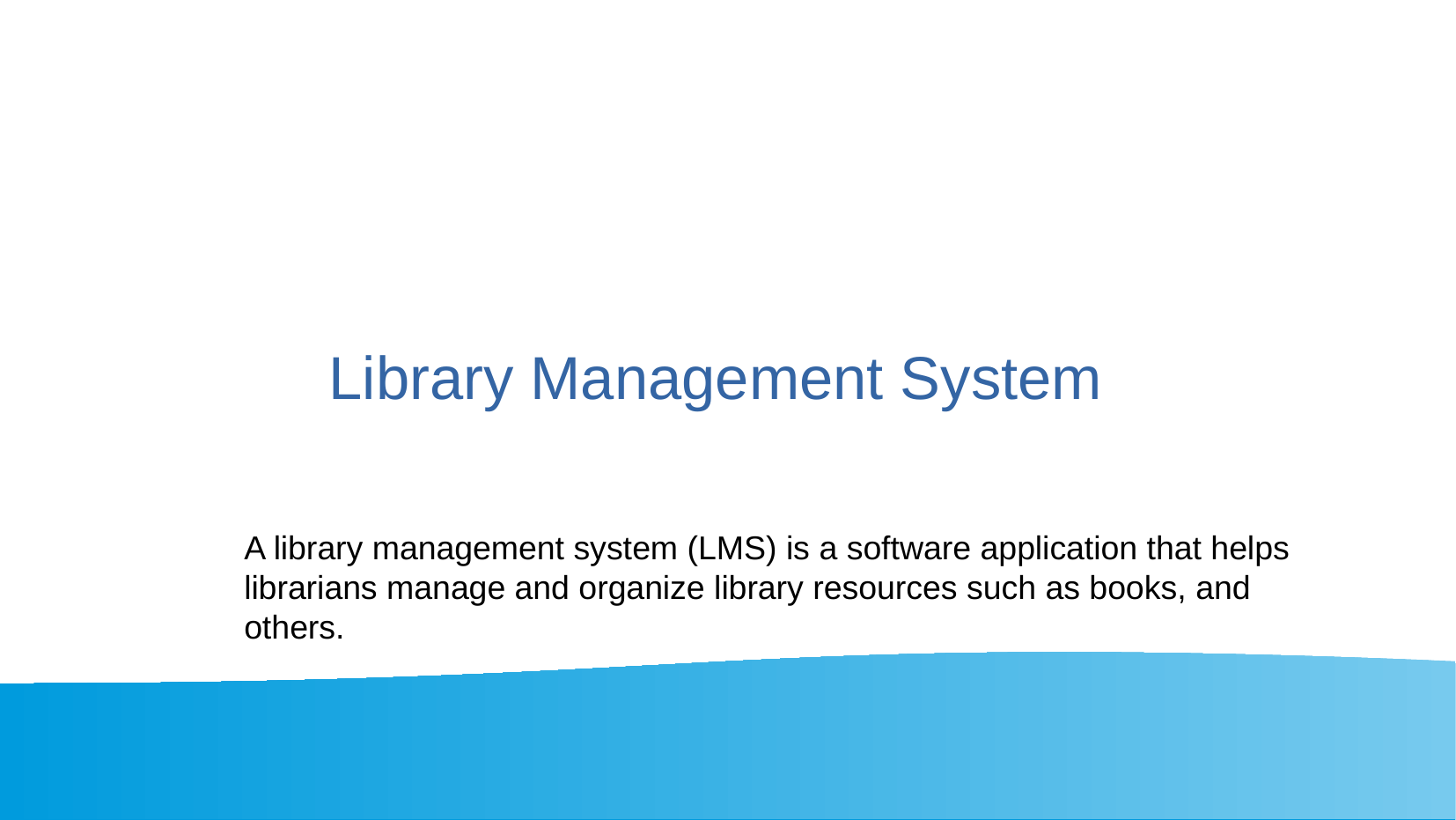

# Library Management System
A library management system (LMS) is a software application that helps librarians manage and organize library resources such as books, and others.